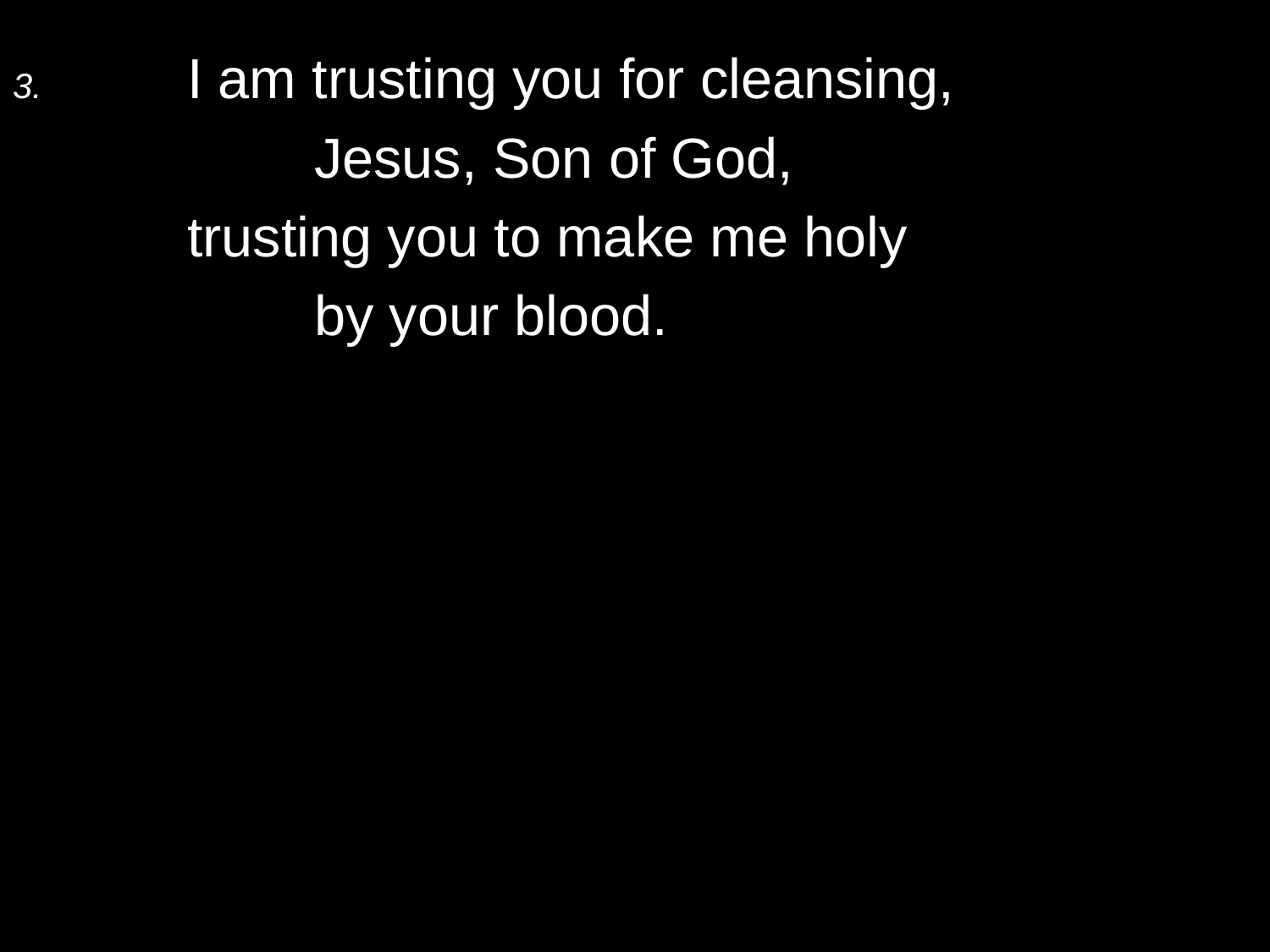

3.	I am trusting you for cleansing,
		Jesus, Son of God,
	trusting you to make me holy
		by your blood.